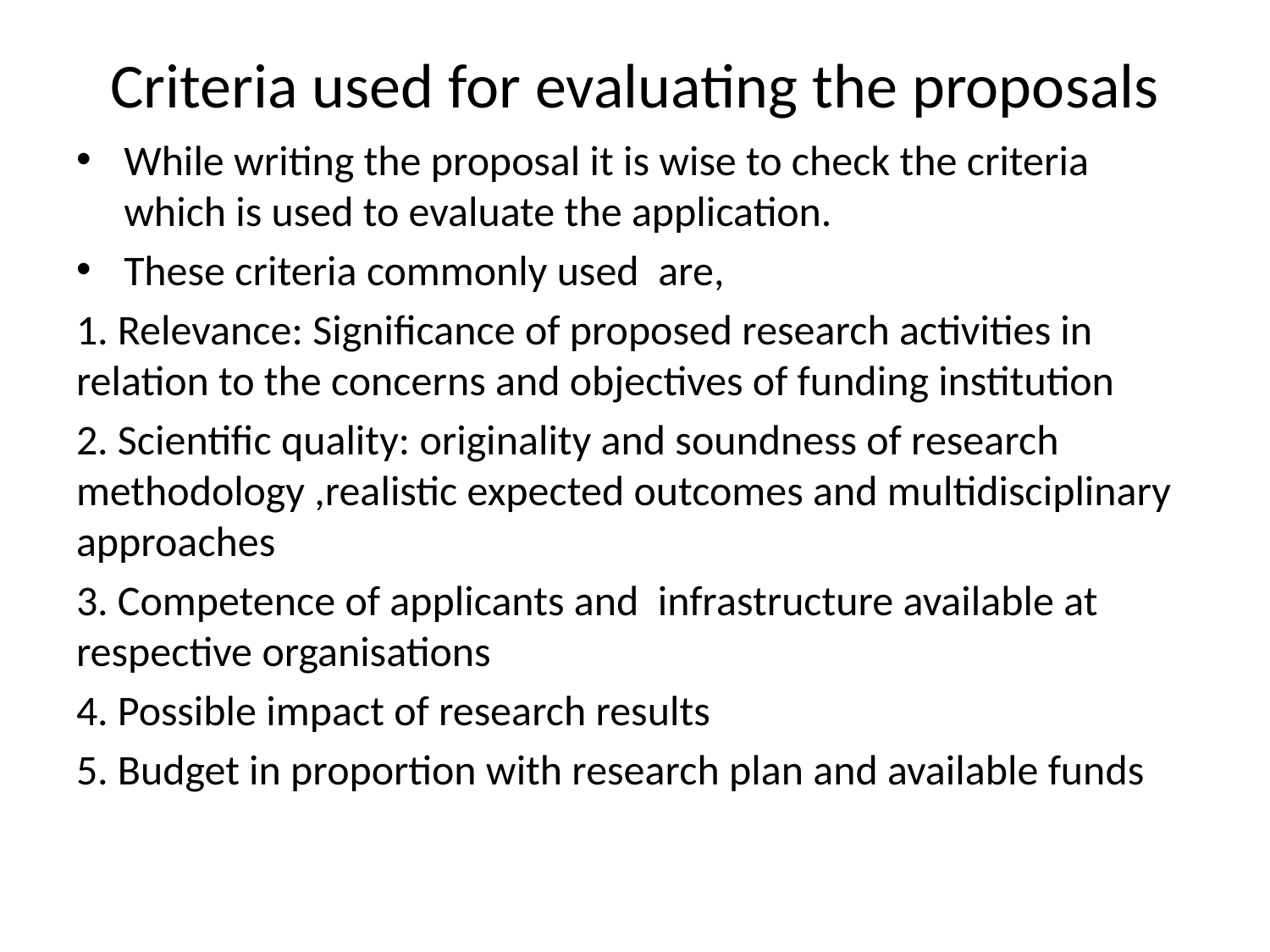

# Criteria used for evaluating the proposals
While writing the proposal it is wise to check the criteria which is used to evaluate the application.
These criteria commonly used  are,
1. Relevance: Significance of proposed research activities in relation to the concerns and objectives of funding institution
2. Scientific quality: originality and soundness of research methodology ,realistic expected outcomes and multidisciplinary approaches
3. Competence of applicants and  infrastructure available at respective organisations
4. Possible impact of research results
5. Budget in proportion with research plan and available funds